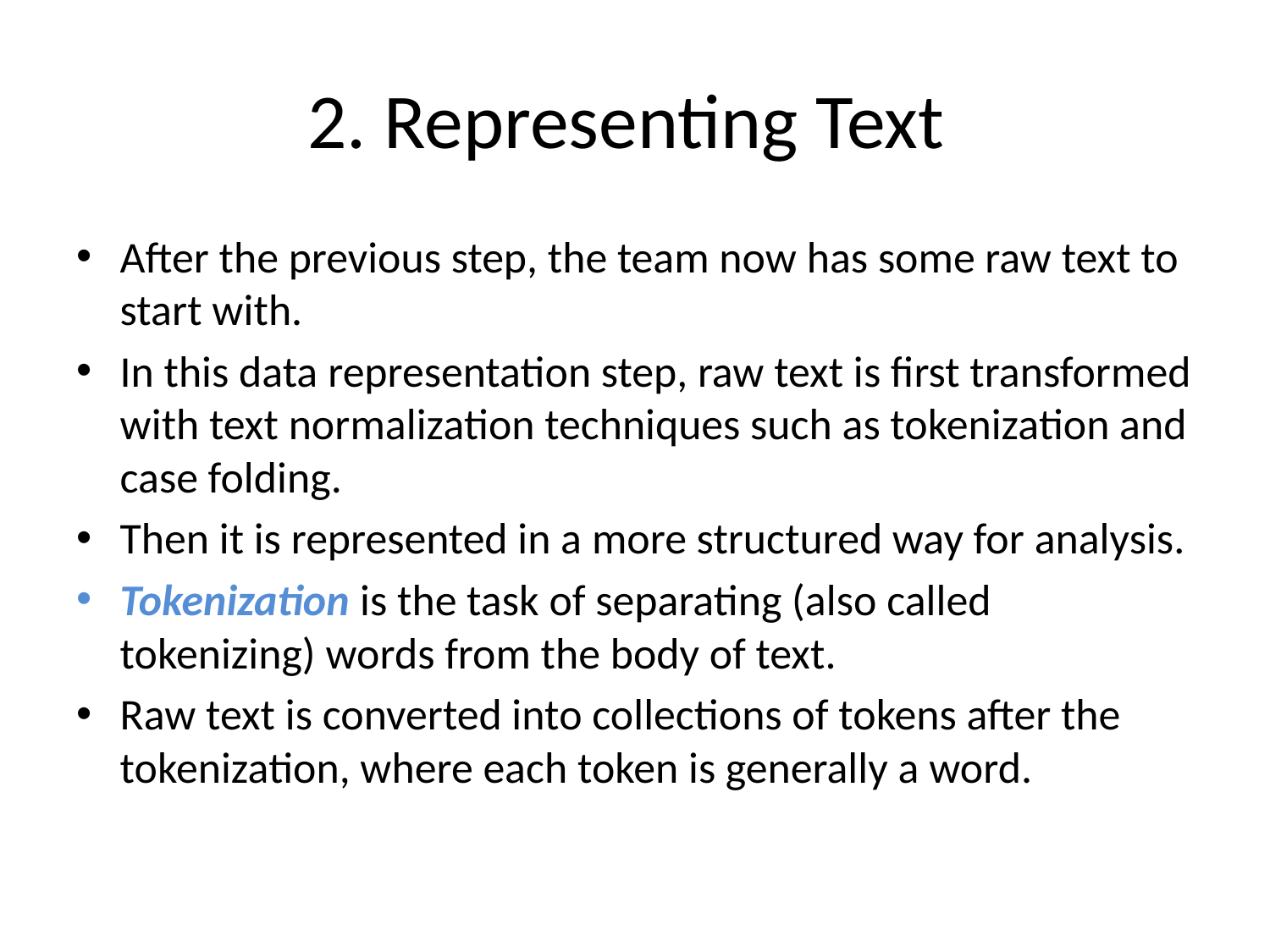

# 2. Representing Text
After the previous step, the team now has some raw text to start with.
In this data representation step, raw text is first transformed with text normalization techniques such as tokenization and case folding.
Then it is represented in a more structured way for analysis.
Tokenization is the task of separating (also called tokenizing) words from the body of text.
Raw text is converted into collections of tokens after the tokenization, where each token is generally a word.